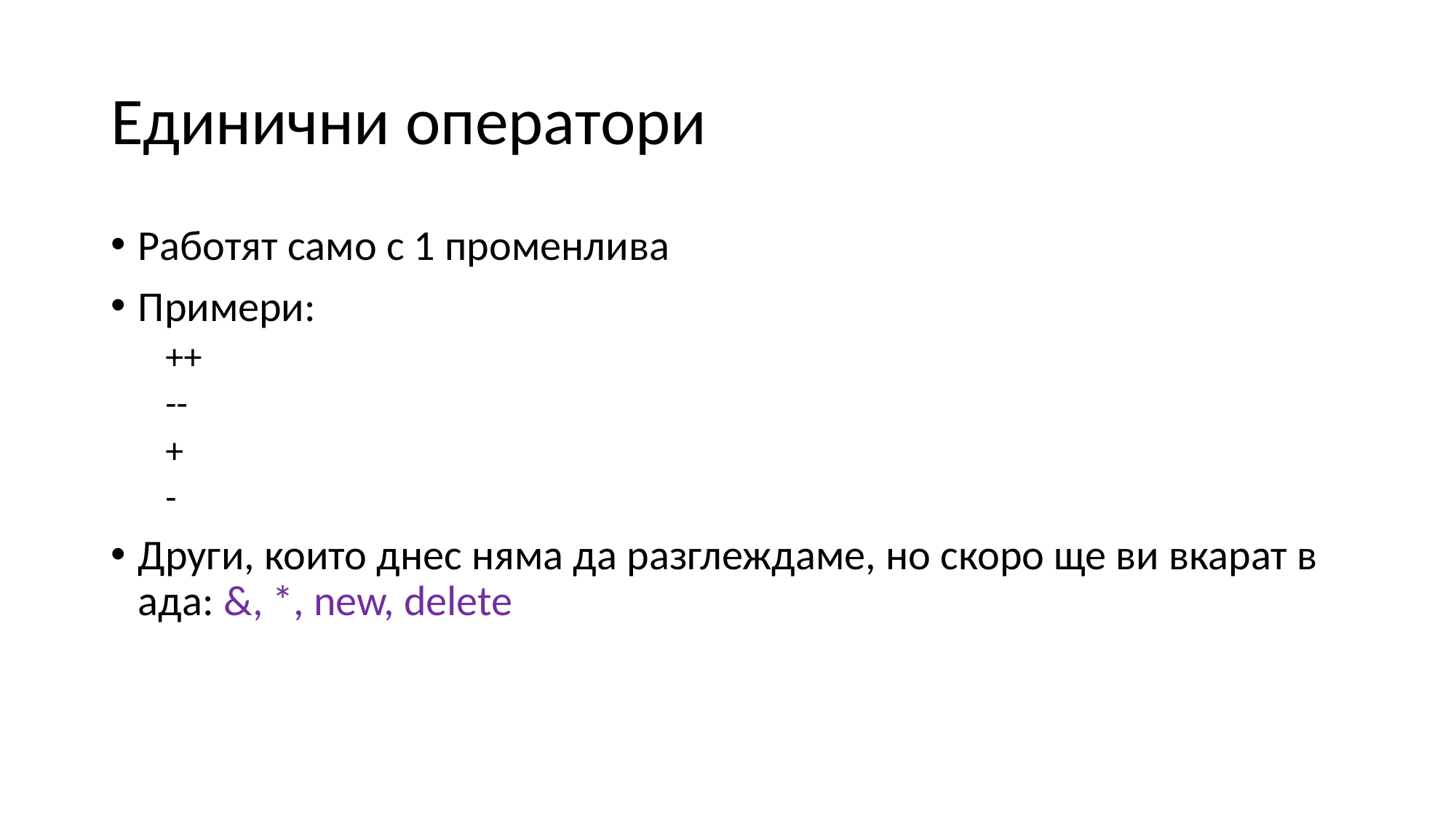

# Единични оператори
Работят само с 1 променлива
Примери:
++
--
+
-
Други, които днес няма да разглеждаме, но скоро ще ви вкарат в ада: &, *, new, delete